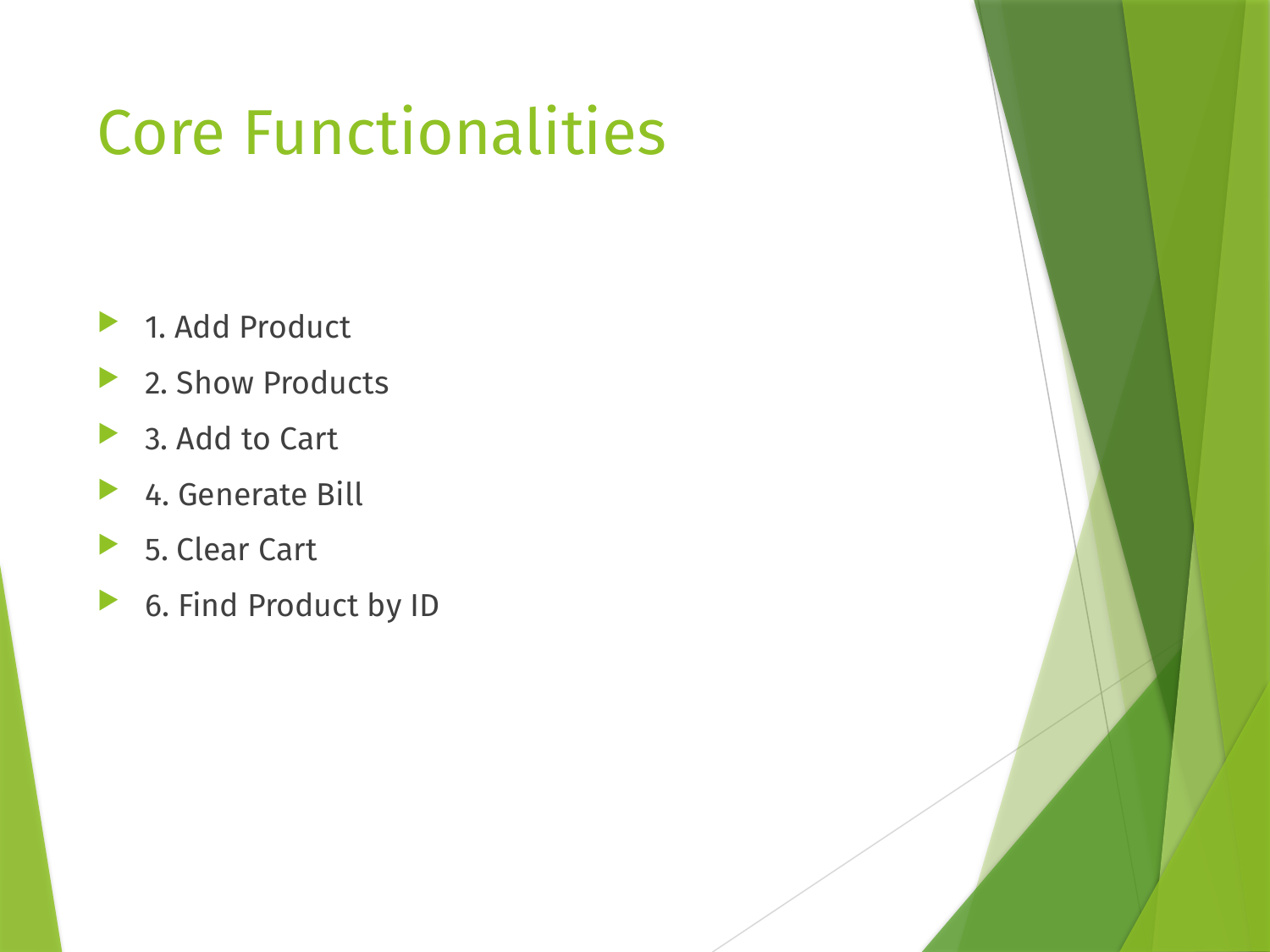

# Core Functionalities
1. Add Product
2. Show Products
3. Add to Cart
4. Generate Bill
5. Clear Cart
6. Find Product by ID